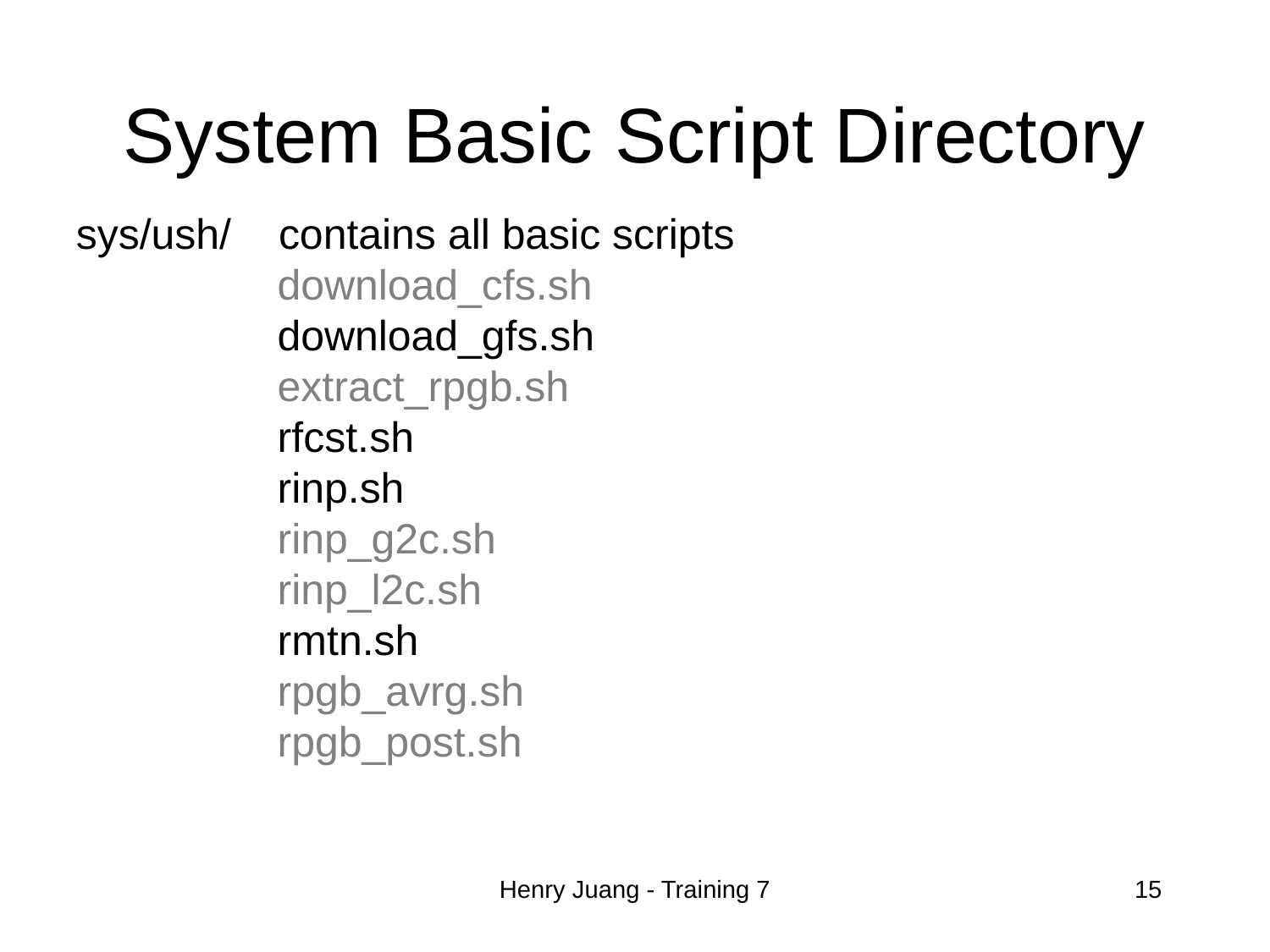

# System Basic Script Directory
sys/ush/    contains all basic scripts
                 download_cfs.sh
                 download_gfs.sh
                 extract_rpgb.sh
                 rfcst.sh
                 rinp.sh
                 rinp_g2c.sh
                 rinp_l2c.sh
                 rmtn.sh
                 rpgb_avrg.sh
                 rpgb_post.sh
Henry Juang - Training 7
15